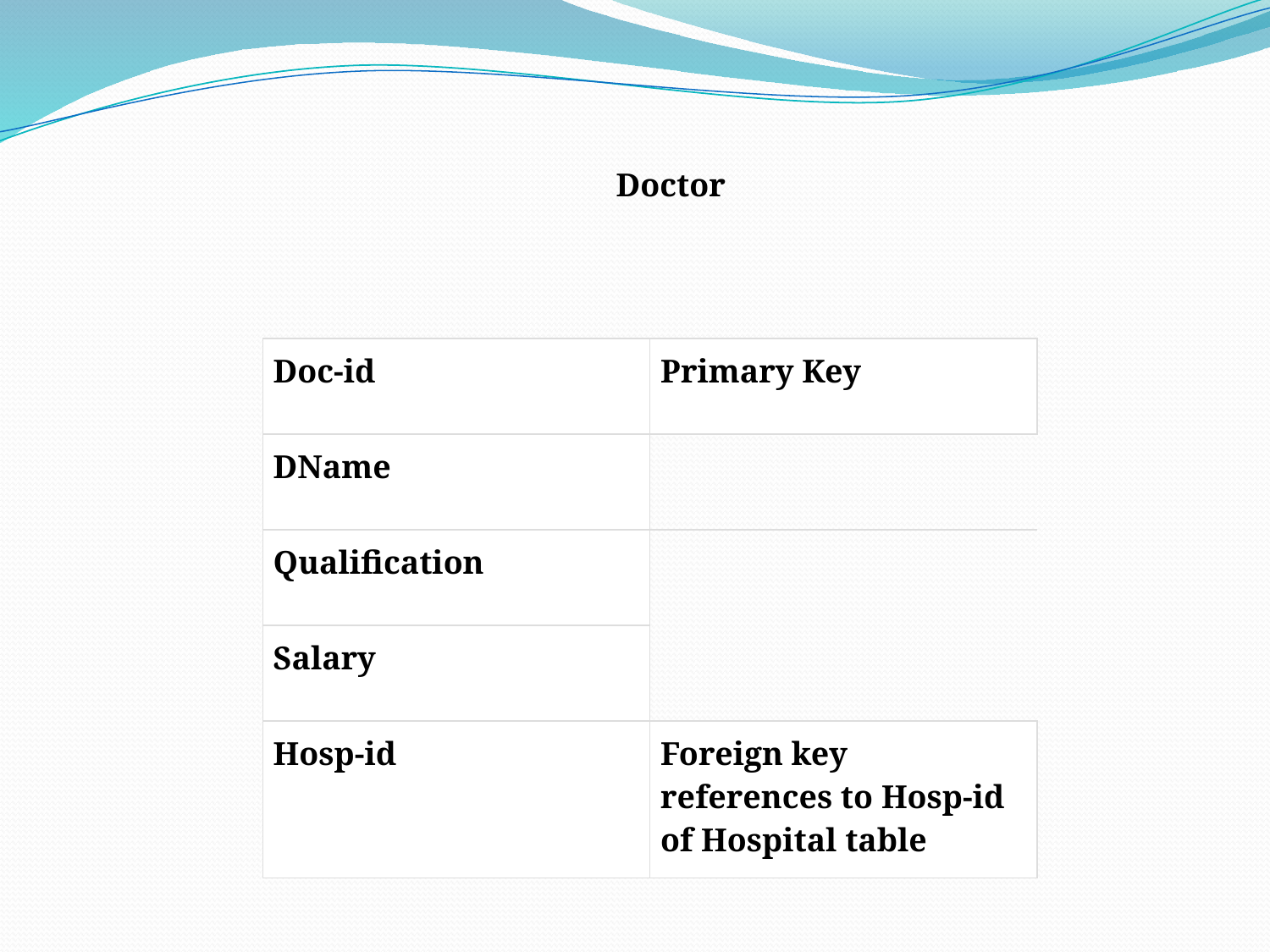

Doctor
| Doc-id | Primary Key |
| --- | --- |
| DName |  |
| Qualification |  |
| Salary |  |
| Hosp-id | Foreign key references to Hosp-id of Hospital table |